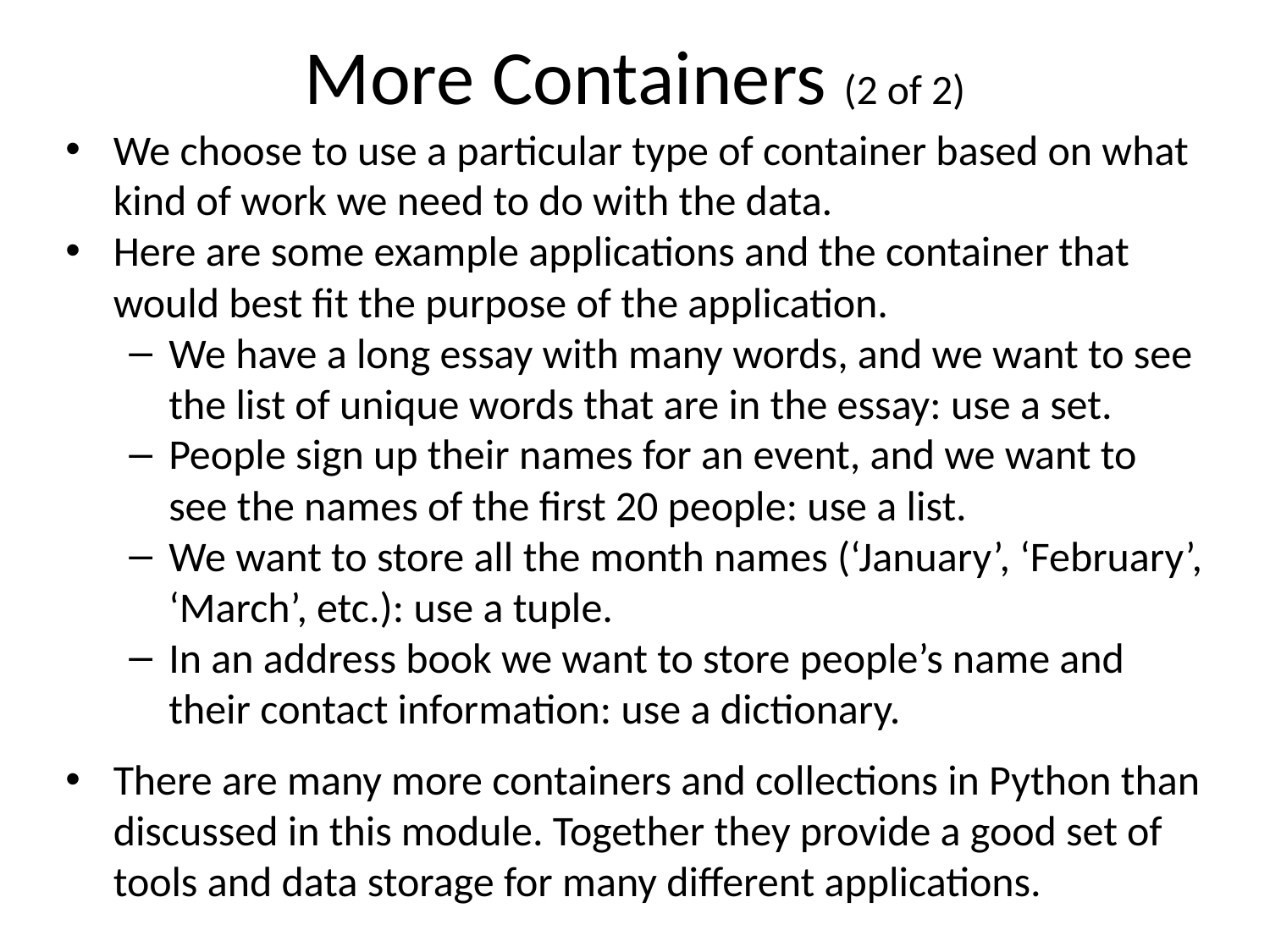

# More Containers (2 of 2)
We choose to use a particular type of container based on what kind of work we need to do with the data.
Here are some example applications and the container that would best fit the purpose of the application.
We have a long essay with many words, and we want to see the list of unique words that are in the essay: use a set.
People sign up their names for an event, and we want to see the names of the first 20 people: use a list.
We want to store all the month names (‘January’, ‘February’, ‘March’, etc.): use a tuple.
In an address book we want to store people’s name and their contact information: use a dictionary.
There are many more containers and collections in Python than discussed in this module. Together they provide a good set of tools and data storage for many different applications.